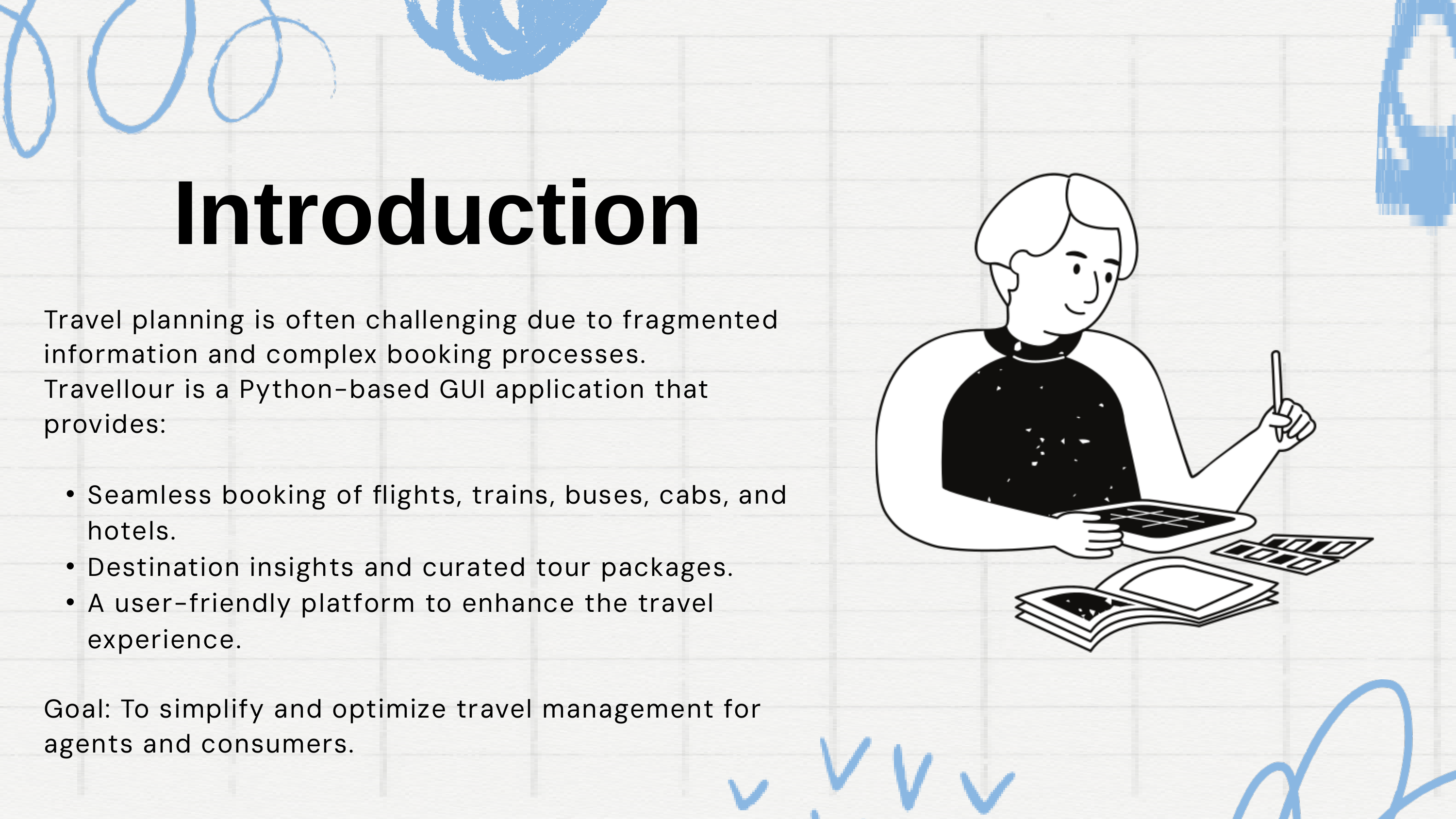

Introduction
Travel planning is often challenging due to fragmented information and complex booking processes.
Travellour is a Python-based GUI application that provides:

Seamless booking of flights, trains, buses, cabs, and hotels.
Destination insights and curated tour packages.
A user-friendly platform to enhance the travel experience.

Goal: To simplify and optimize travel management for agents and consumers.